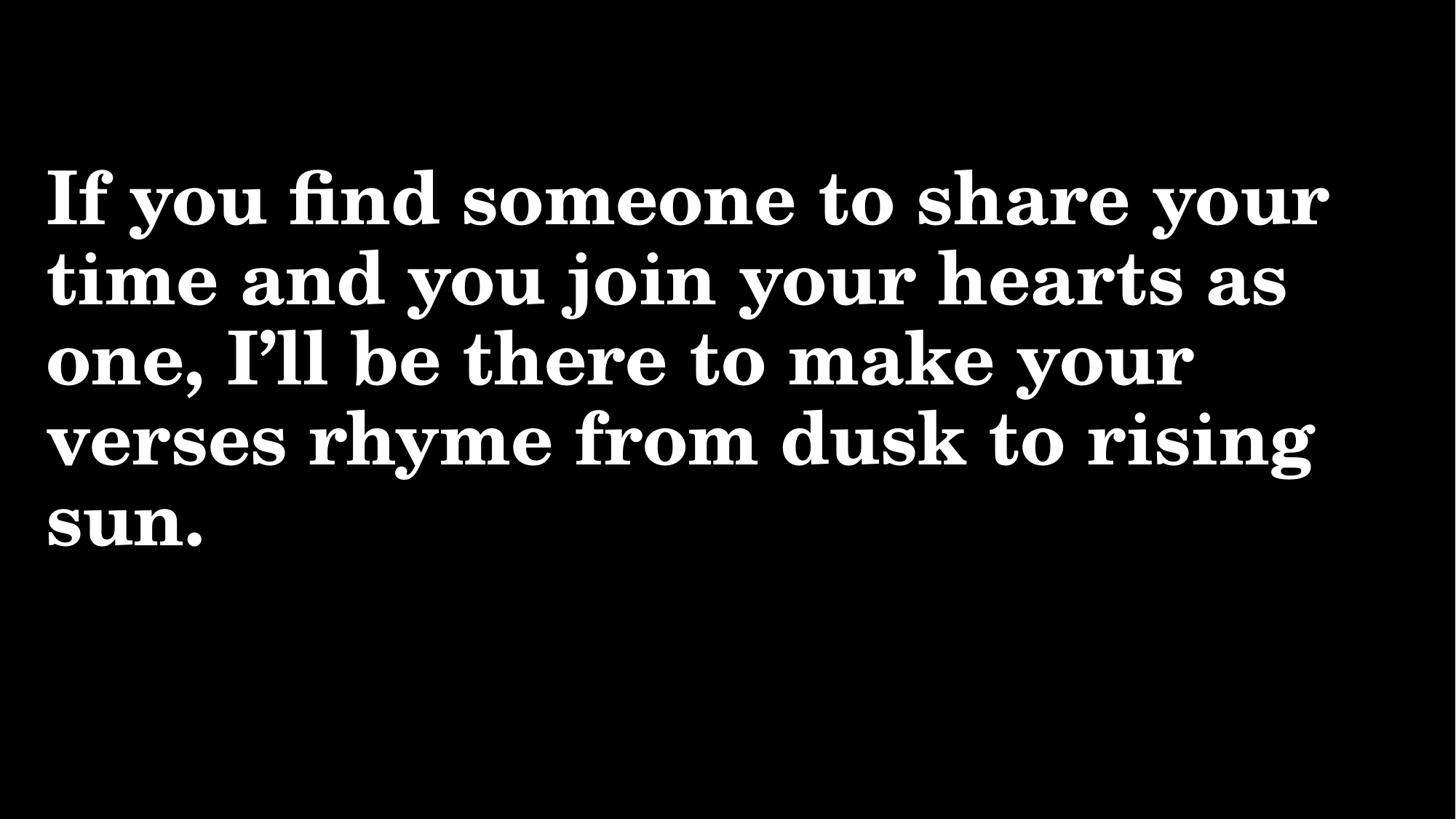

# If you find someone to share your time and you join your hearts as one, I’ll be there to make your verses rhyme from dusk to rising sun.